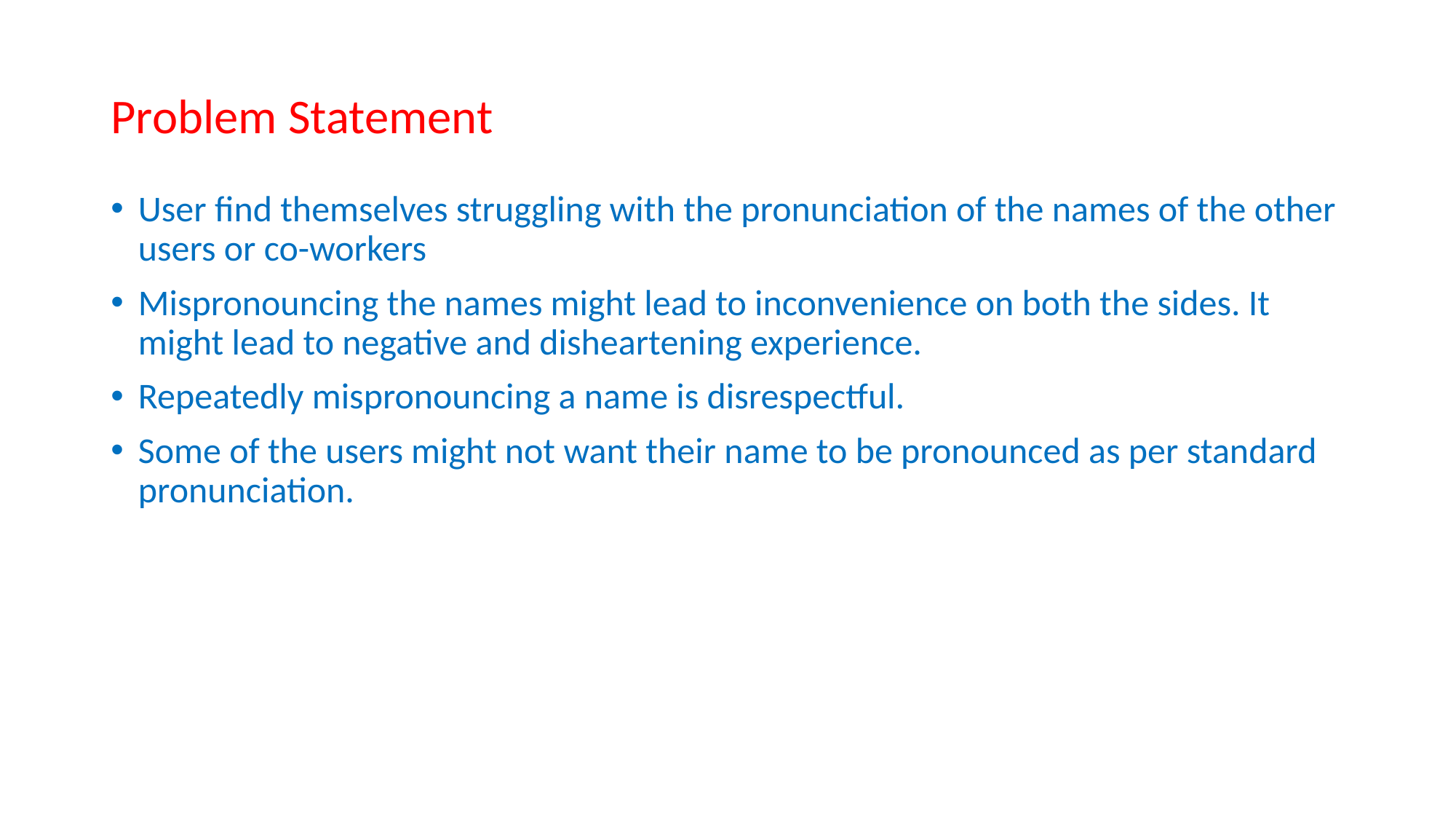

# Problem Statement
User find themselves struggling with the pronunciation of the names of the other users or co-workers
Mispronouncing the names might lead to inconvenience on both the sides. It might lead to negative and disheartening experience.
Repeatedly mispronouncing a name is disrespectful.
Some of the users might not want their name to be pronounced as per standard pronunciation.